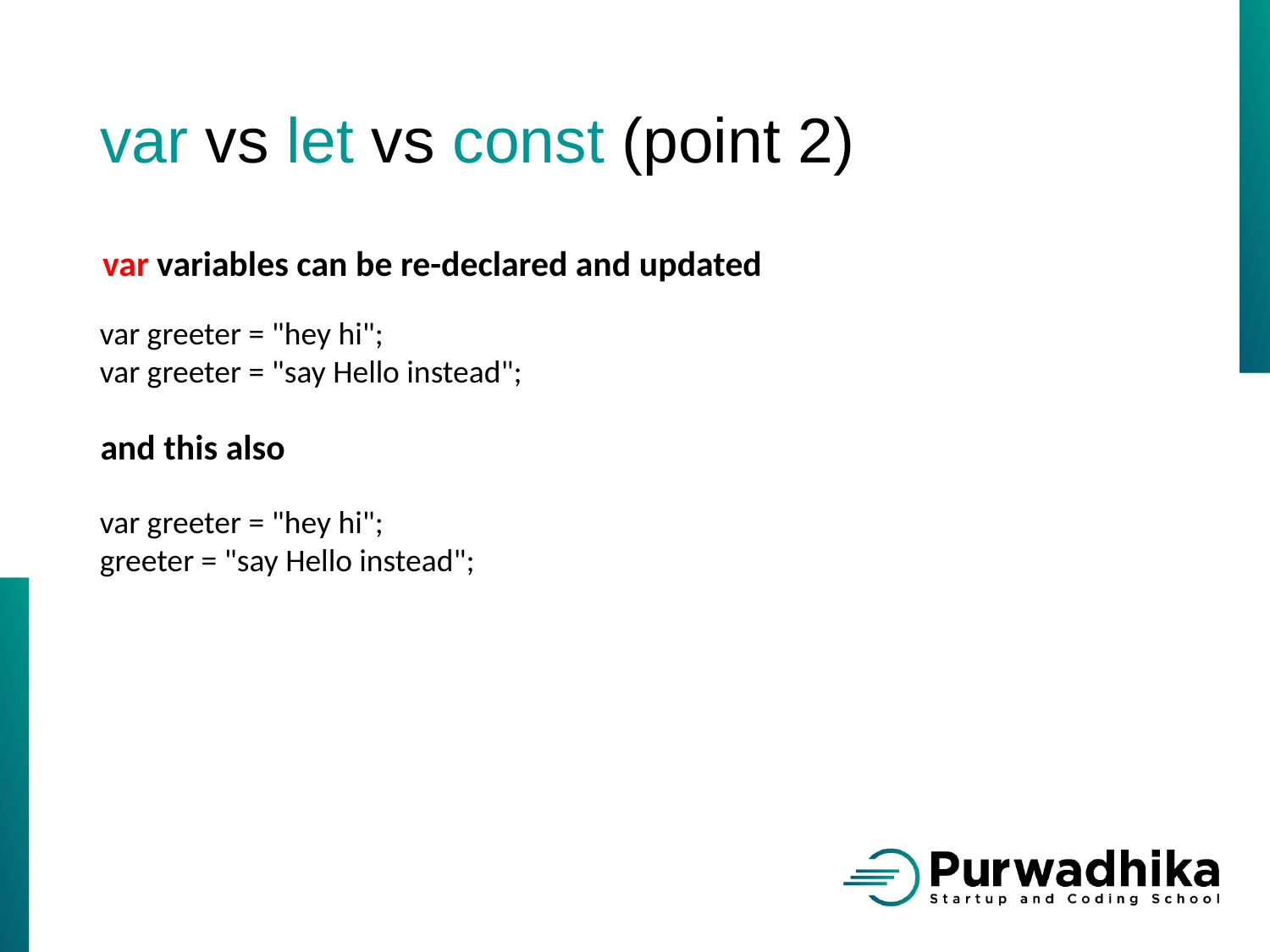

# var vs let vs const (point 2)
var variables can be re-declared and updated
var greeter = "hey hi";
var greeter = "say Hello instead";
and this also
var greeter = "hey hi";
greeter = "say Hello instead";